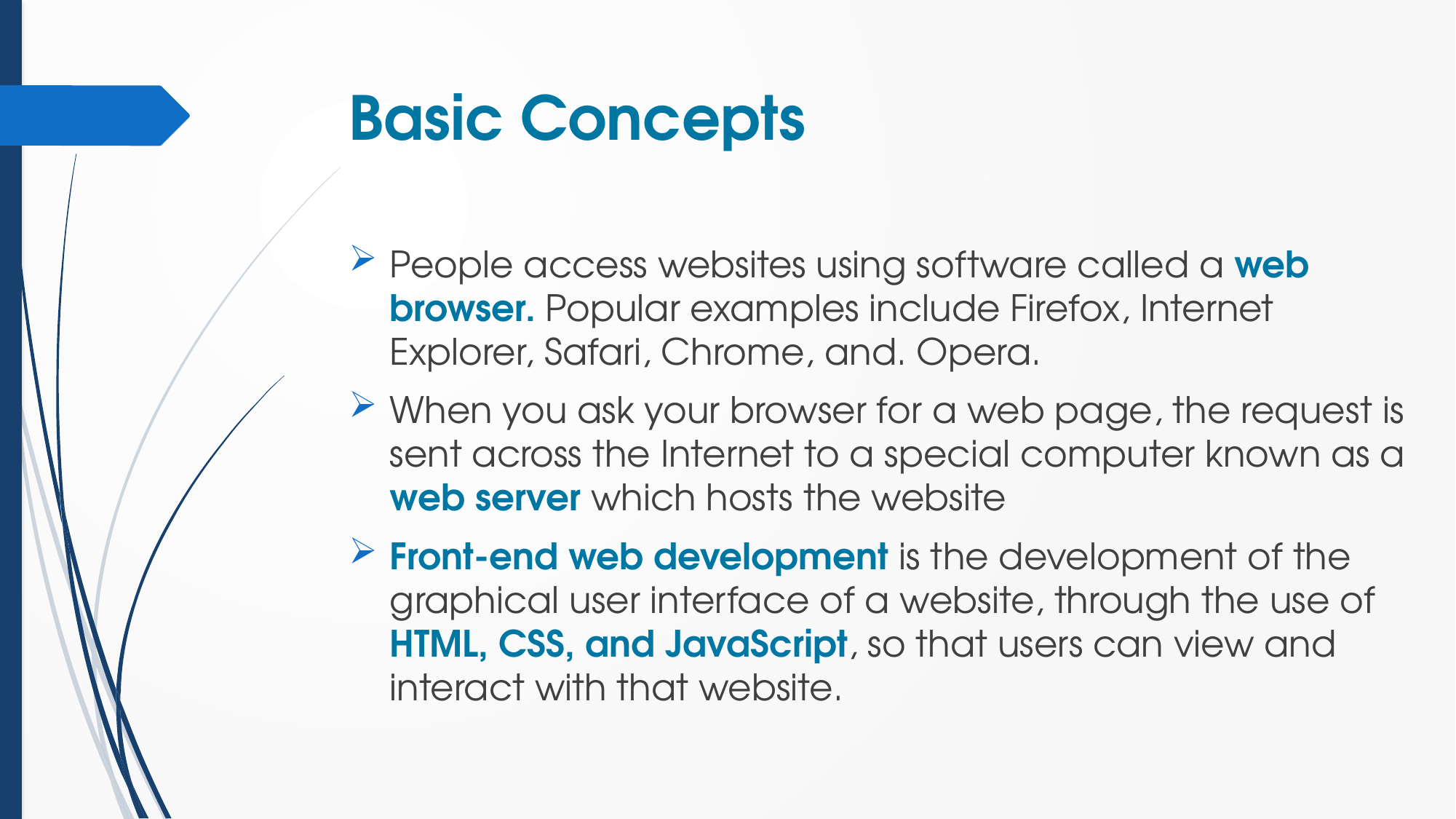

# Basic Concepts
People access websites using software called a web browser. Popular examples include Firefox, Internet Explorer, Safari, Chrome, and. Opera.
When you ask your browser for a web page, the request is sent across the Internet to a special computer known as a web server which hosts the website
Front-end web development is the development of the graphical user interface of a website, through the use of HTML, CSS, and JavaScript, so that users can view and interact with that website.